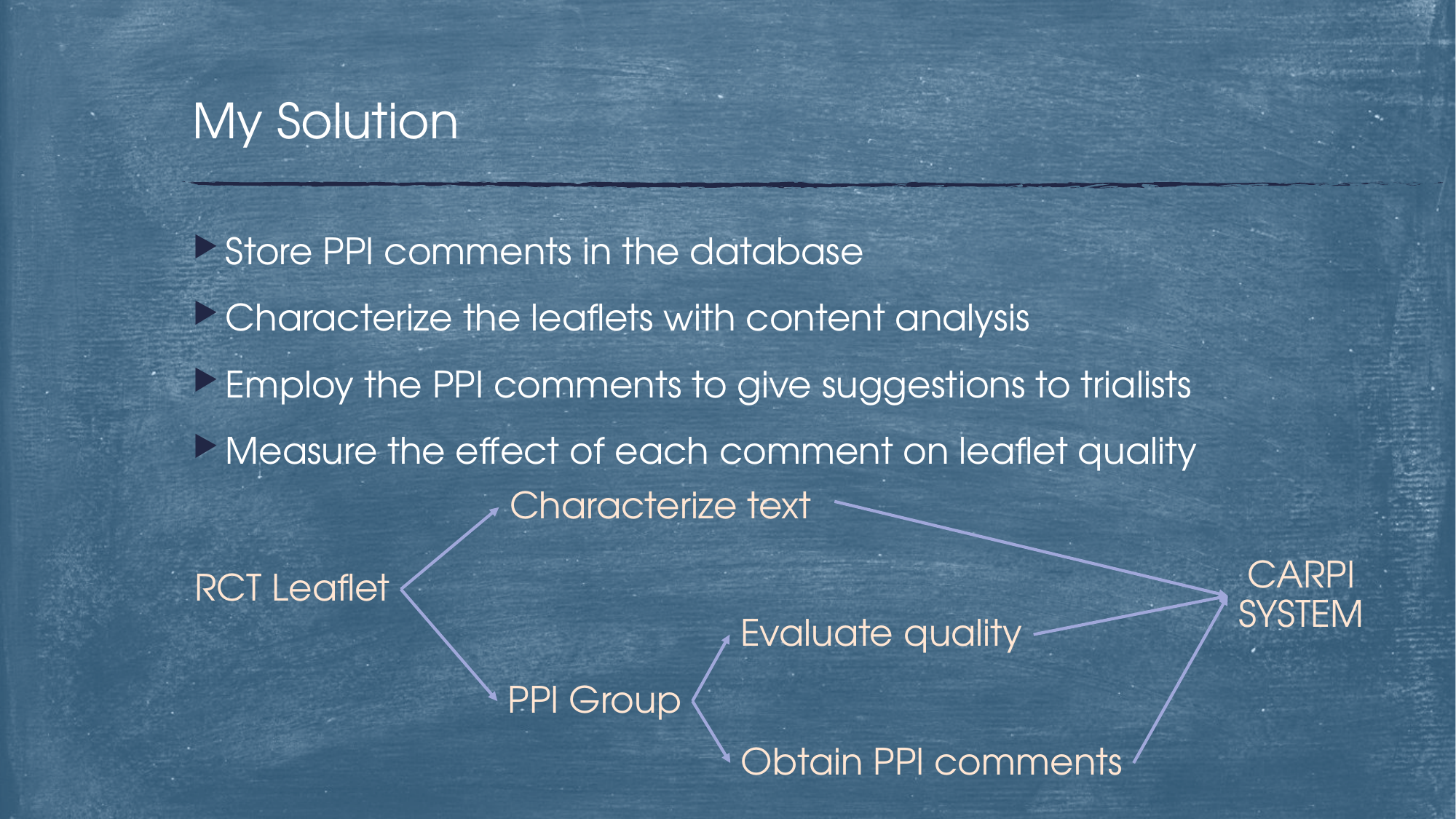

# My Solution
Store PPI comments in the database
Characterize the leaflets with content analysis
Employ the PPI comments to give suggestions to trialists
Measure the effect of each comment on leaflet quality

Characterize text
CARPI
SYSTEM
RCT Leaflet
Evaluate quality
PPI Group
Obtain PPI comments